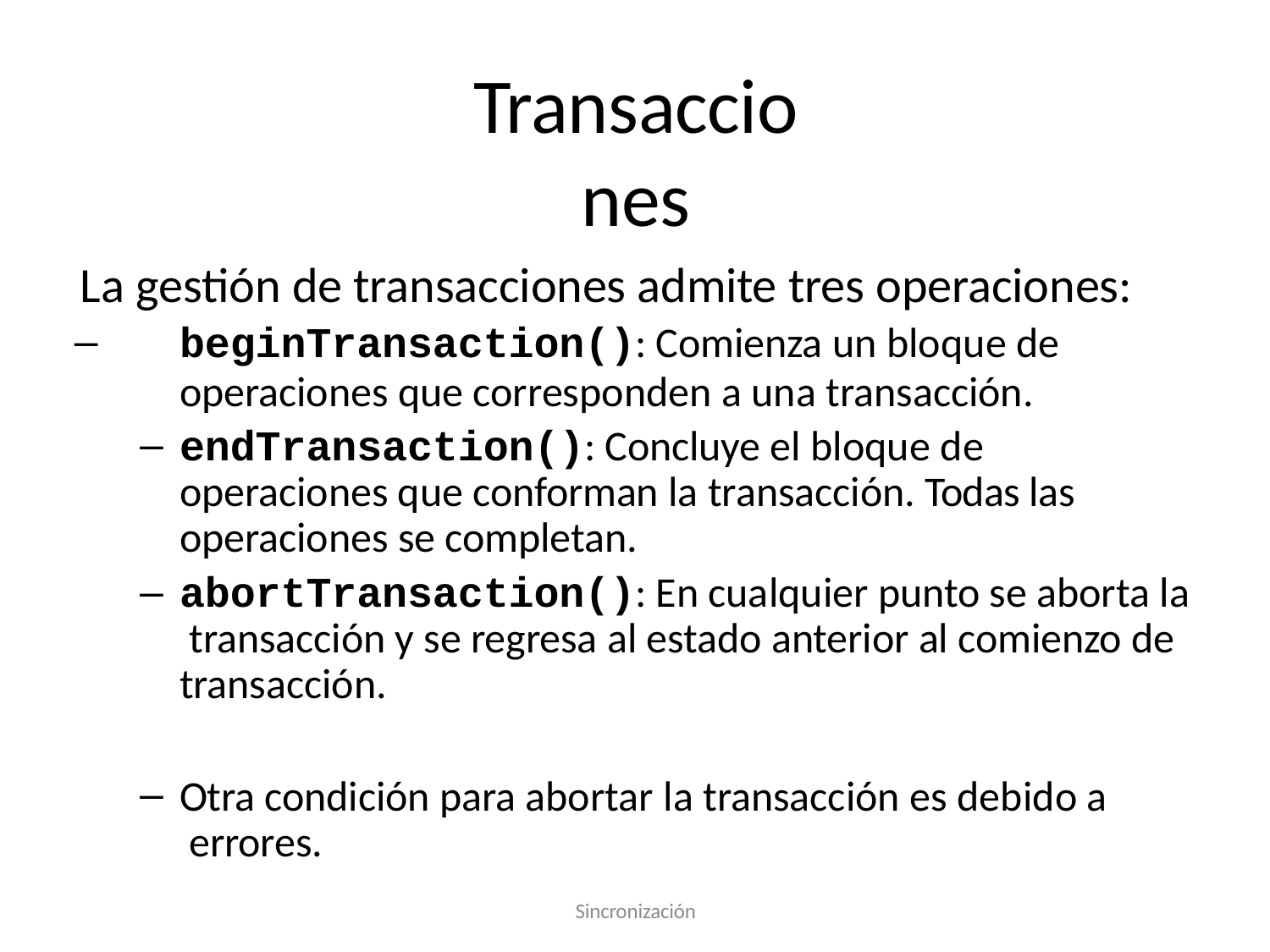

# Transacciones
La gestión de transacciones admite tres operaciones:
beginTransaction(): Comienza un bloque de
operaciones que corresponden a una transacción.
endTransaction(): Concluye el bloque de  operaciones que conforman la transacción. Todas las  operaciones se completan.
abortTransaction(): En cualquier punto se aborta la  transacción y se regresa al estado anterior al comienzo de  transacción.

Otra condición para abortar la transacción es debido a  errores.
Sincronización